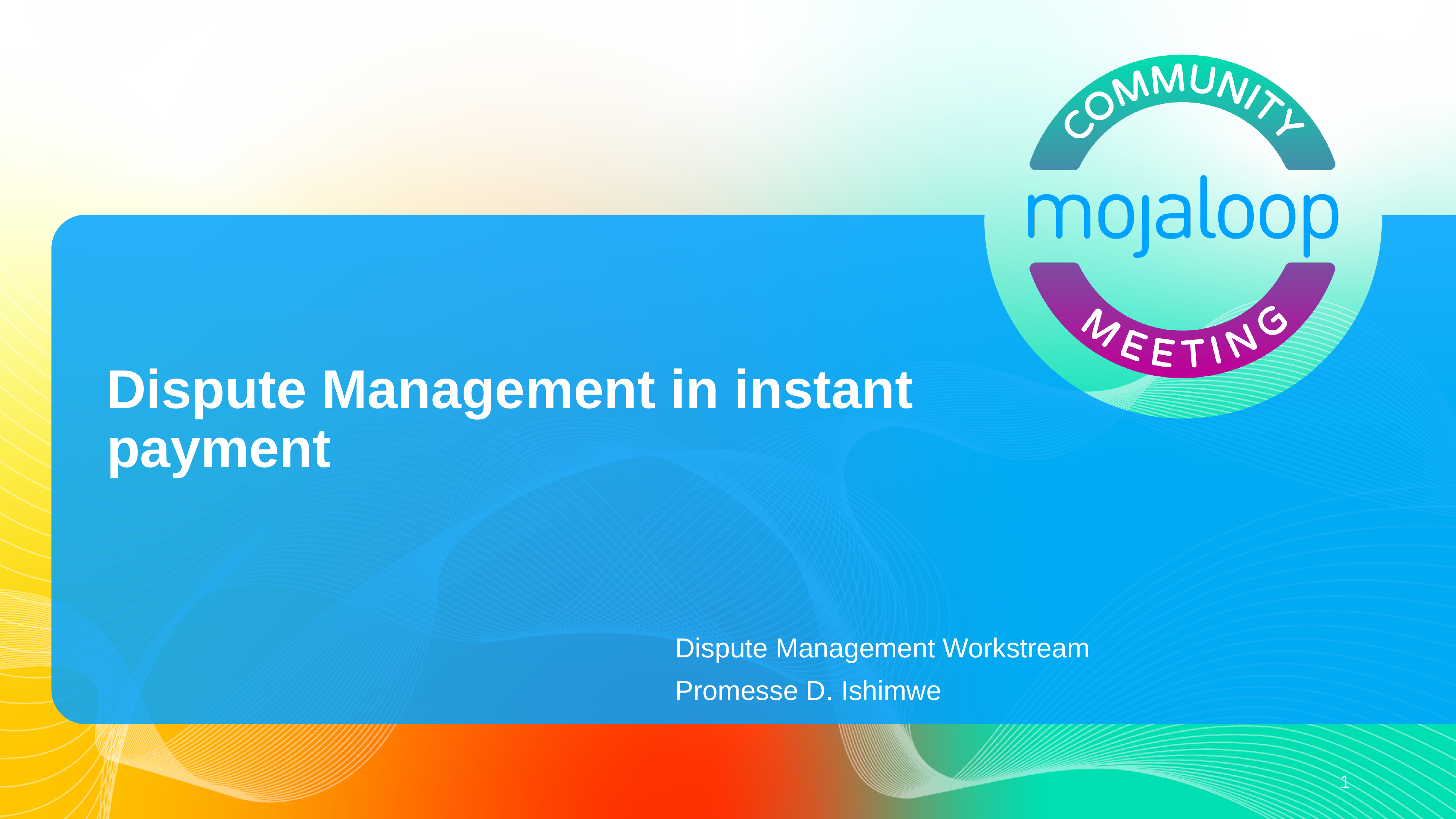

# Dispute Management in instant payment

Dispute Management Workstream
Promesse D. Ishimwe
1